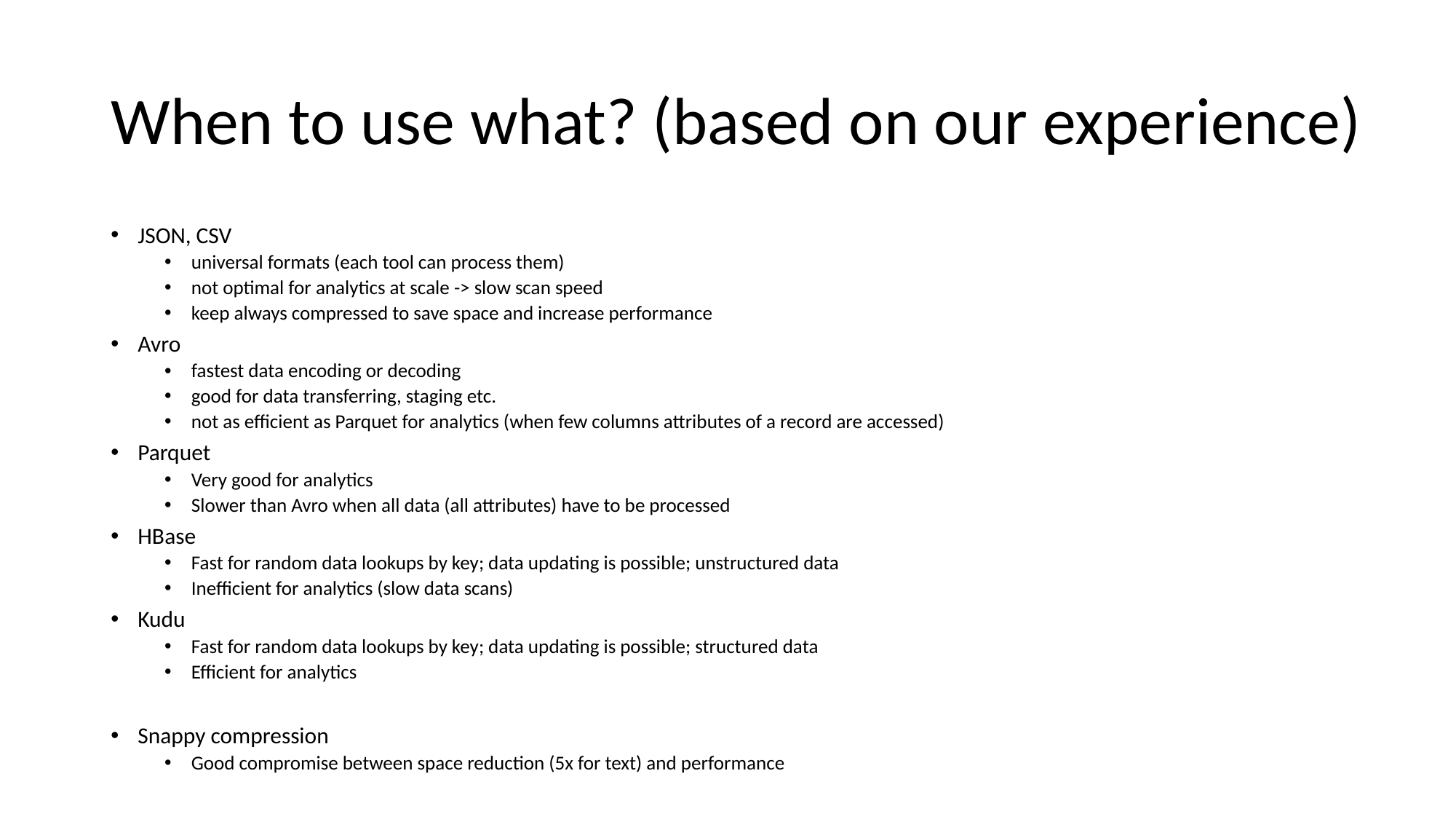

# When to use what? (based on our experience)
JSON, CSV
universal formats (each tool can process them)
not optimal for analytics at scale -> slow scan speed
keep always compressed to save space and increase performance
Avro
fastest data encoding or decoding
good for data transferring, staging etc.
not as efficient as Parquet for analytics (when few columns attributes of a record are accessed)
Parquet
Very good for analytics
Slower than Avro when all data (all attributes) have to be processed
HBase
Fast for random data lookups by key; data updating is possible; unstructured data
Inefficient for analytics (slow data scans)
Kudu
Fast for random data lookups by key; data updating is possible; structured data
Efficient for analytics

Snappy compression
Good compromise between space reduction (5x for text) and performance